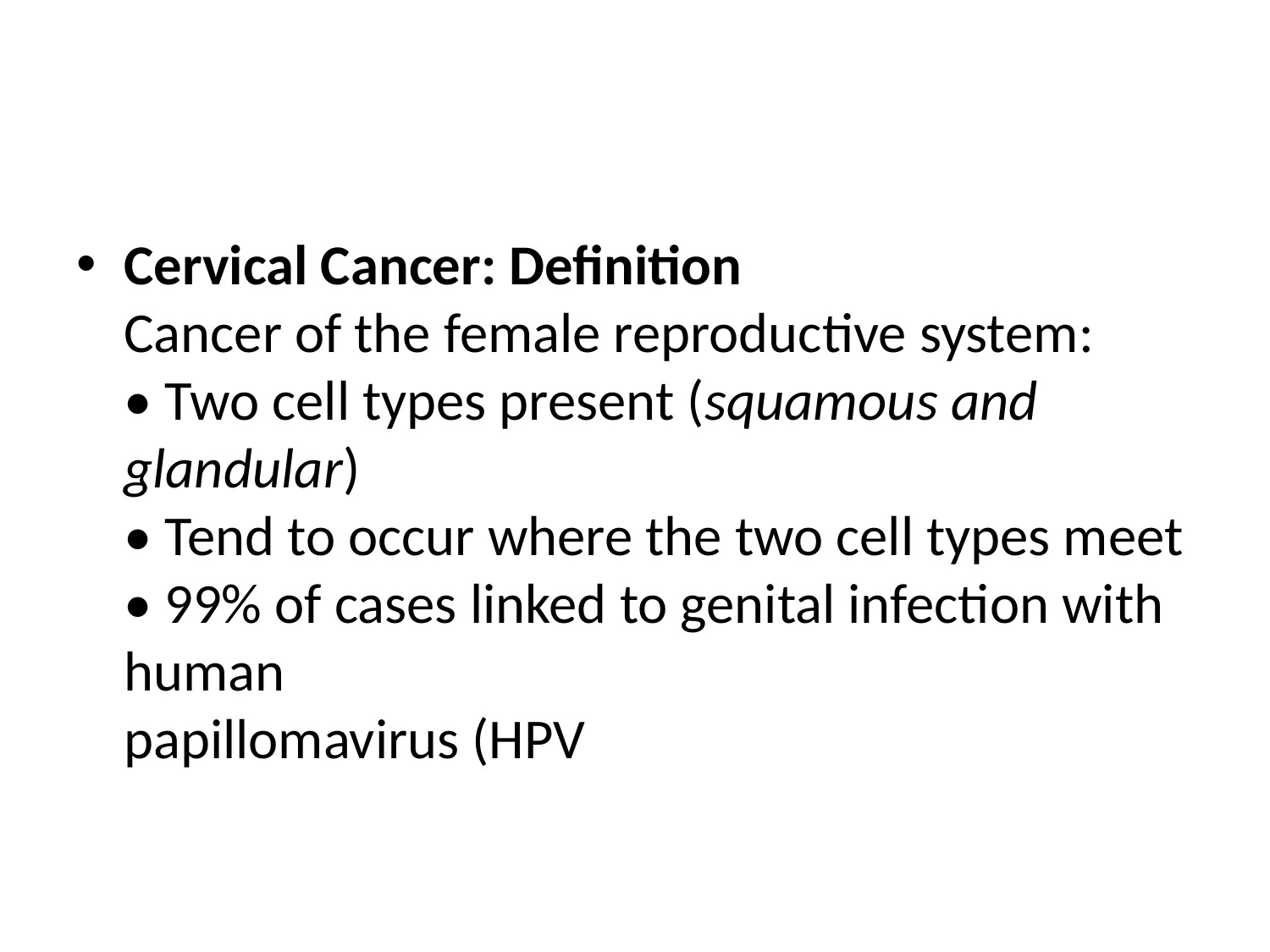

Cervical Cancer: Definition
Cancer of the female reproductive system:
• Two cell types present (squamous and glandular)
• Tend to occur where the two cell types meet
• 99% of cases linked to genital infection with human
papillomavirus (HPV